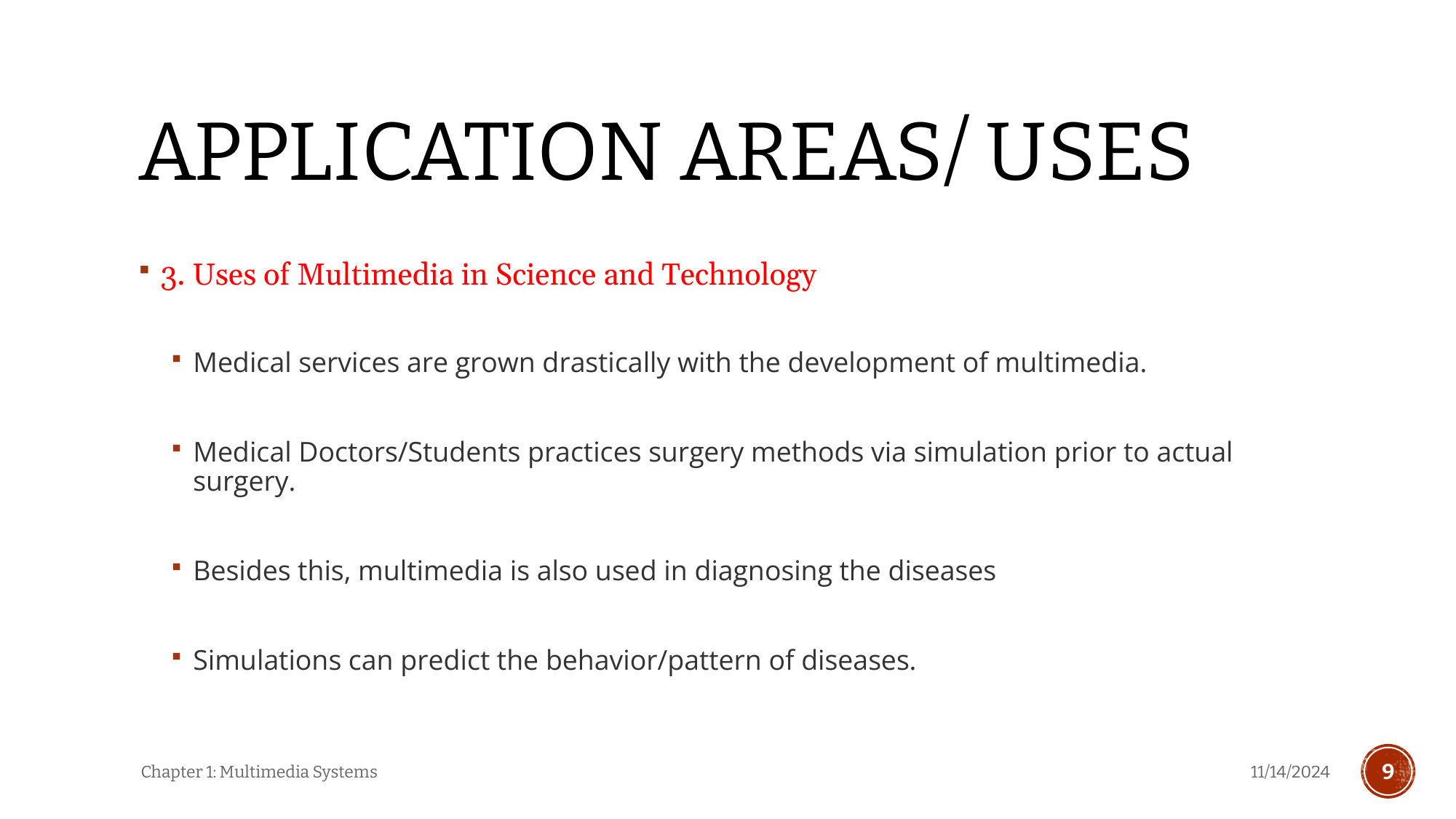

# Application Areas/ Uses
3. Uses of Multimedia in Science and Technology

Medical services are grown drastically with the development of multimedia.

Medical Doctors/Students practices surgery methods via simulation prior to actual surgery.

Besides this, multimedia is also used in diagnosing the diseases

Simulations can predict the behavior/pattern of diseases.

Chapter 1: Multimedia Systems
11/14/2024
9